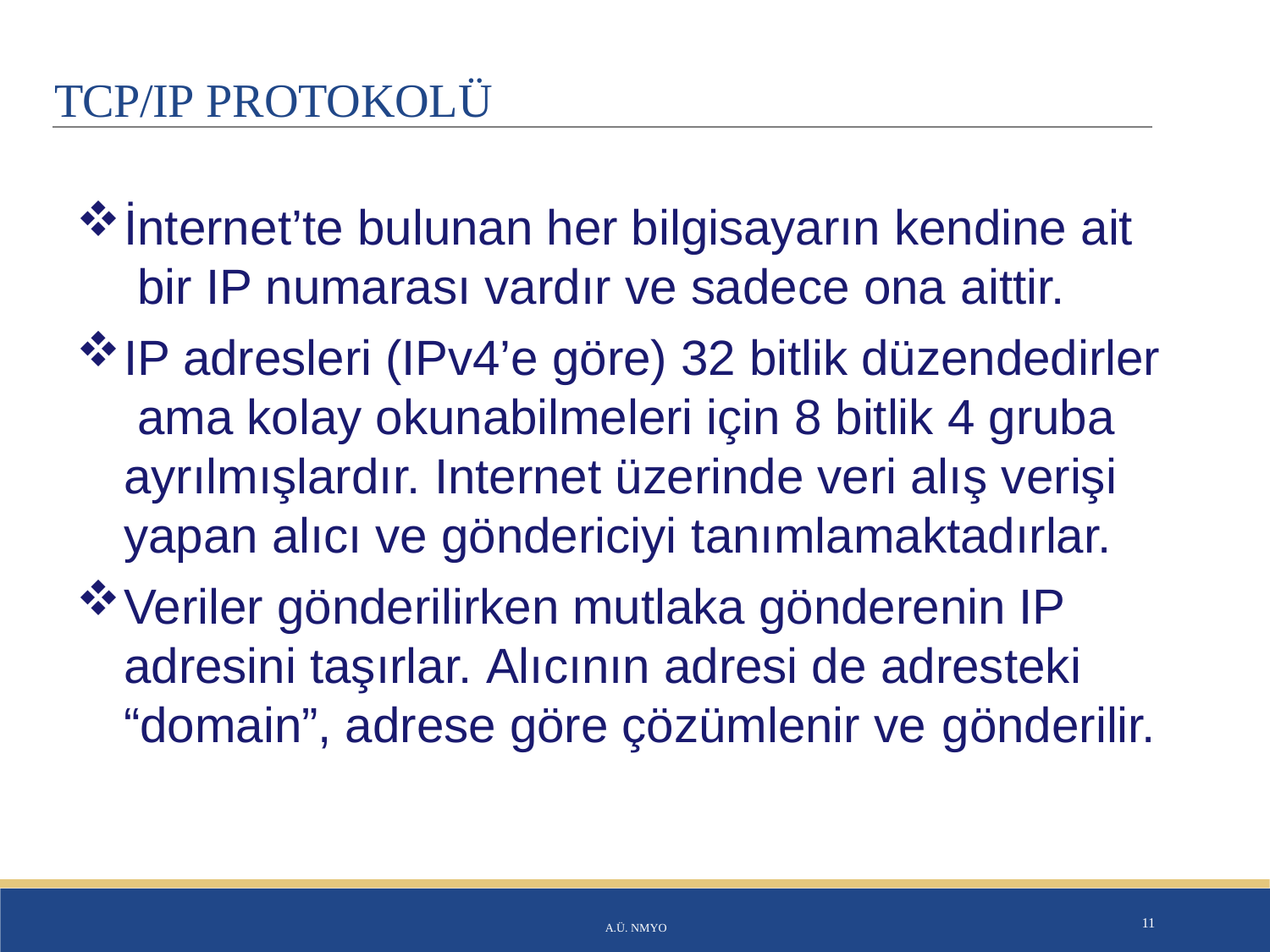

# TCP/IP PROTOKOLÜ
İnternet’te bulunan her bilgisayarın kendine ait  bir IP numarası vardır ve sadece ona aittir.
IP adresleri (IPv4’e göre) 32 bitlik düzendedirler  ama kolay okunabilmeleri için 8 bitlik 4 gruba  ayrılmışlardır. Internet üzerinde veri alış verişi  yapan alıcı ve göndericiyi tanımlamaktadırlar.
Veriler gönderilirken mutlaka gönderenin IP  adresini taşırlar. Alıcının adresi de adresteki  “domain”, adrese göre çözümlenir ve gönderilir.
A.Ü. NMYO
11